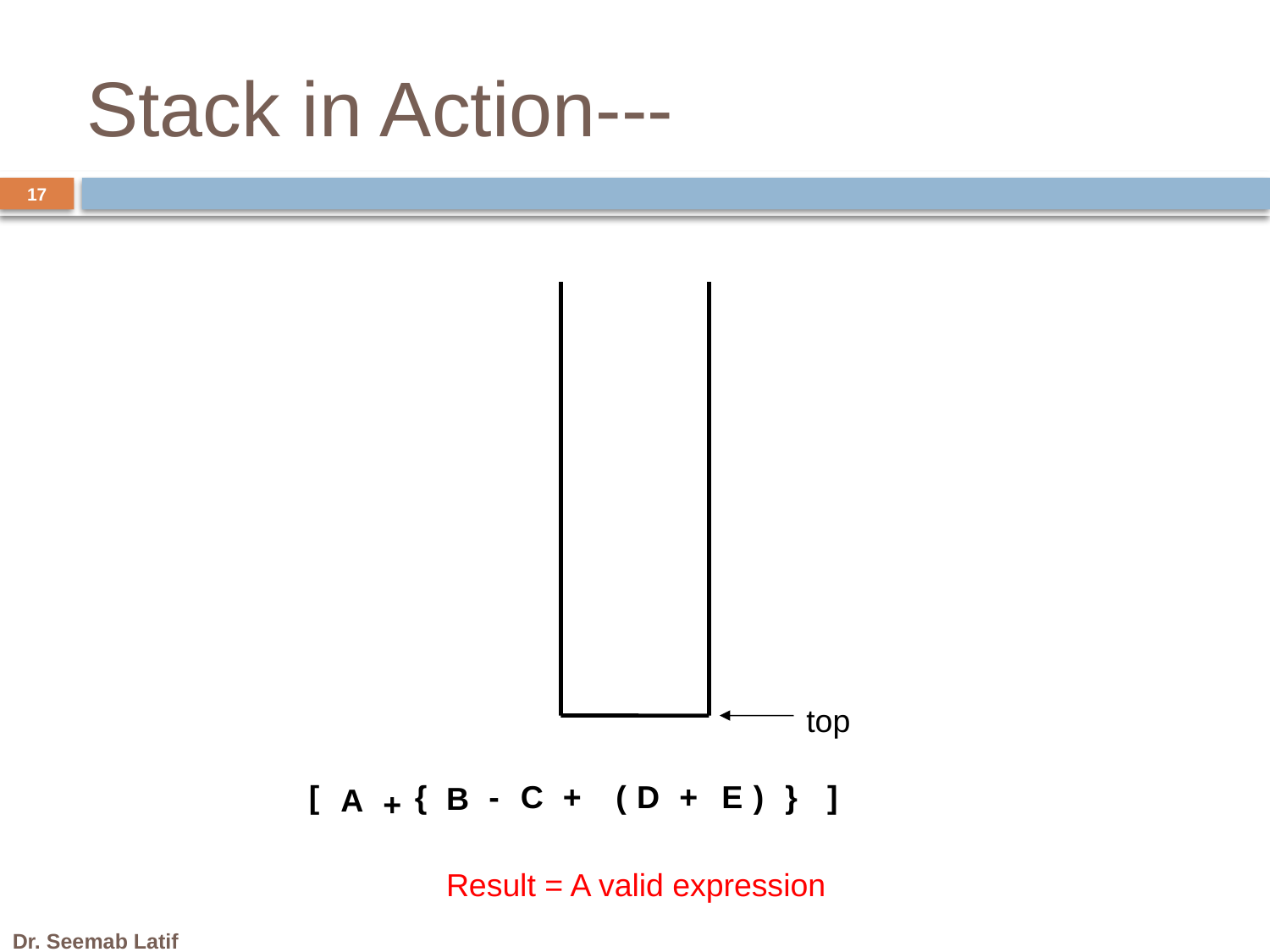

Stack in Action---
17

top

[
{
-
C
+
(
D
+
E
)
}
]
B
A
+
Result = A valid expression